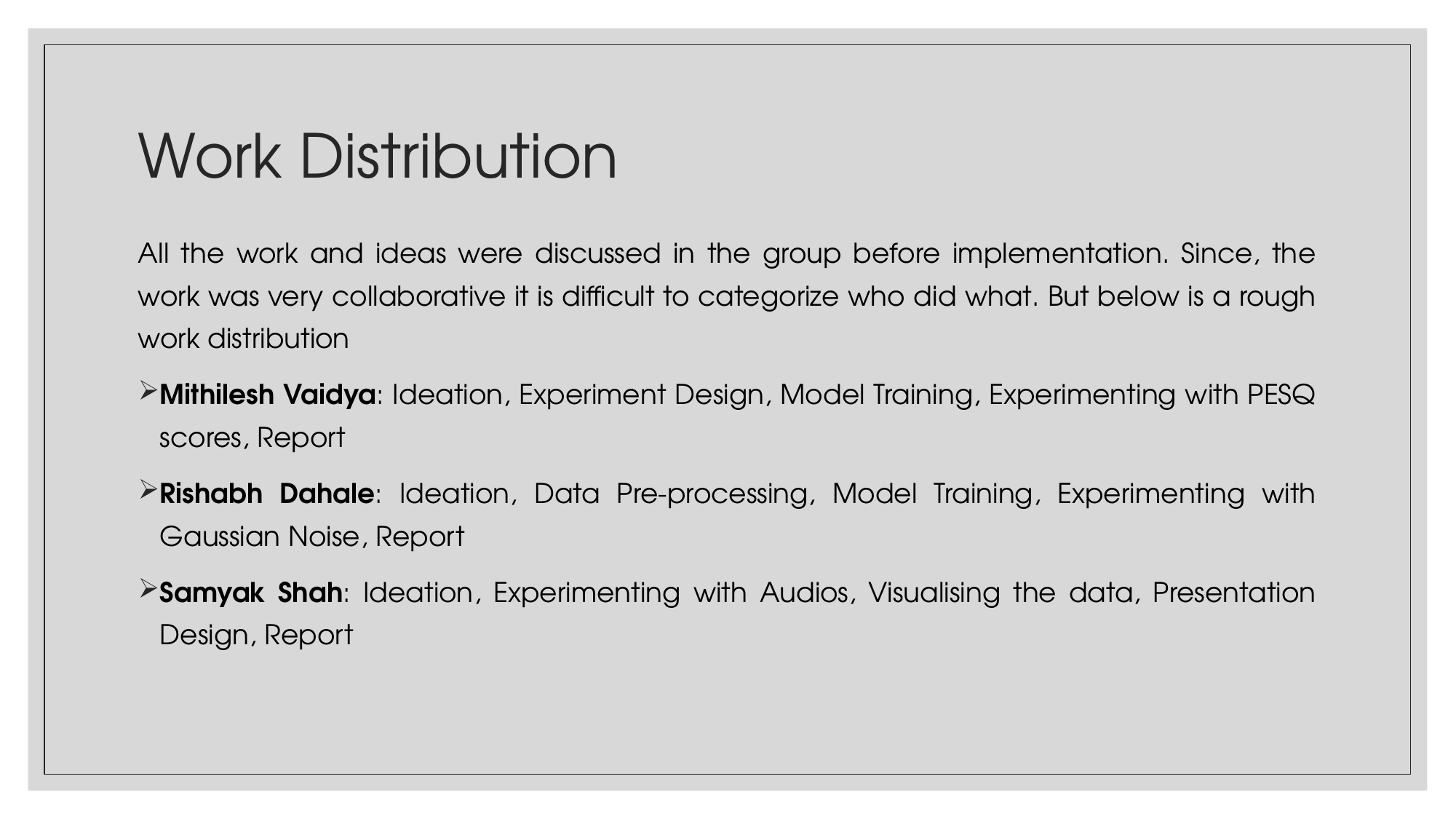

# Work Distribution
All the work and ideas were discussed in the group before implementation. Since, the work was very collaborative it is difficult to categorize who did what. But below is a rough work distribution
Mithilesh Vaidya: Ideation, Experiment Design, Model Training, Experimenting with PESQ scores, Report
Rishabh Dahale: Ideation, Data Pre-processing, Model Training, Experimenting with Gaussian Noise, Report
Samyak Shah: Ideation, Experimenting with Audios, Visualising the data, Presentation Design, Report